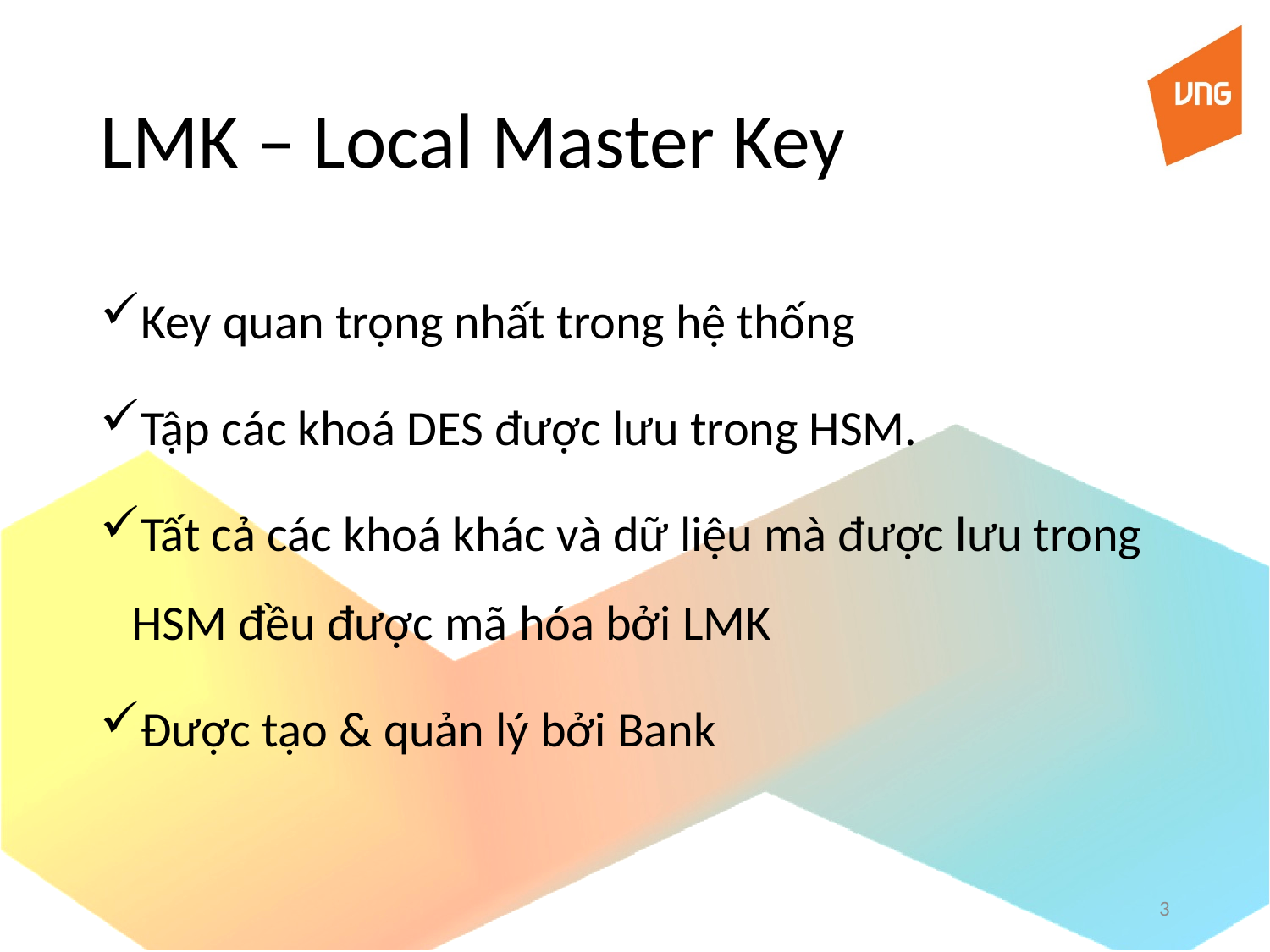

# LMK – Local Master Key
Key quan trọng nhất trong hệ thống
Tập các khoá DES được lưu trong HSM.
Tất cả các khoá khác và dữ liệu mà được lưu trong HSM đều được mã hóa bởi LMK
Được tạo & quản lý bởi Bank

3